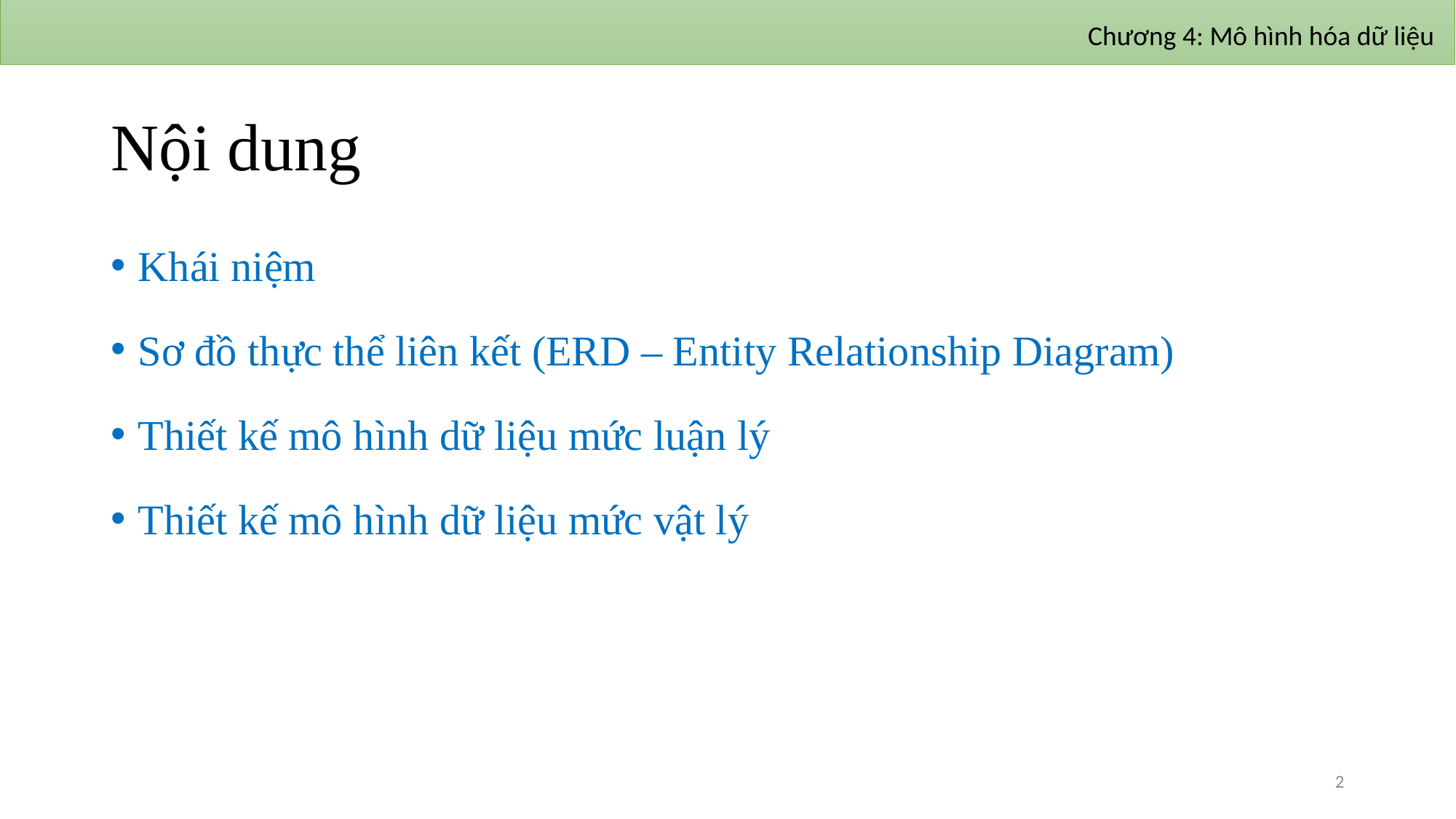

Chương 4: Mô hình hóa dữ liệu
# Nội dung
Khái niệm
Sơ đồ thực thể liên kết (ERD – Entity Relationship Diagram)
Thiết kế mô hình dữ liệu mức luận lý
Thiết kế mô hình dữ liệu mức vật lý
2